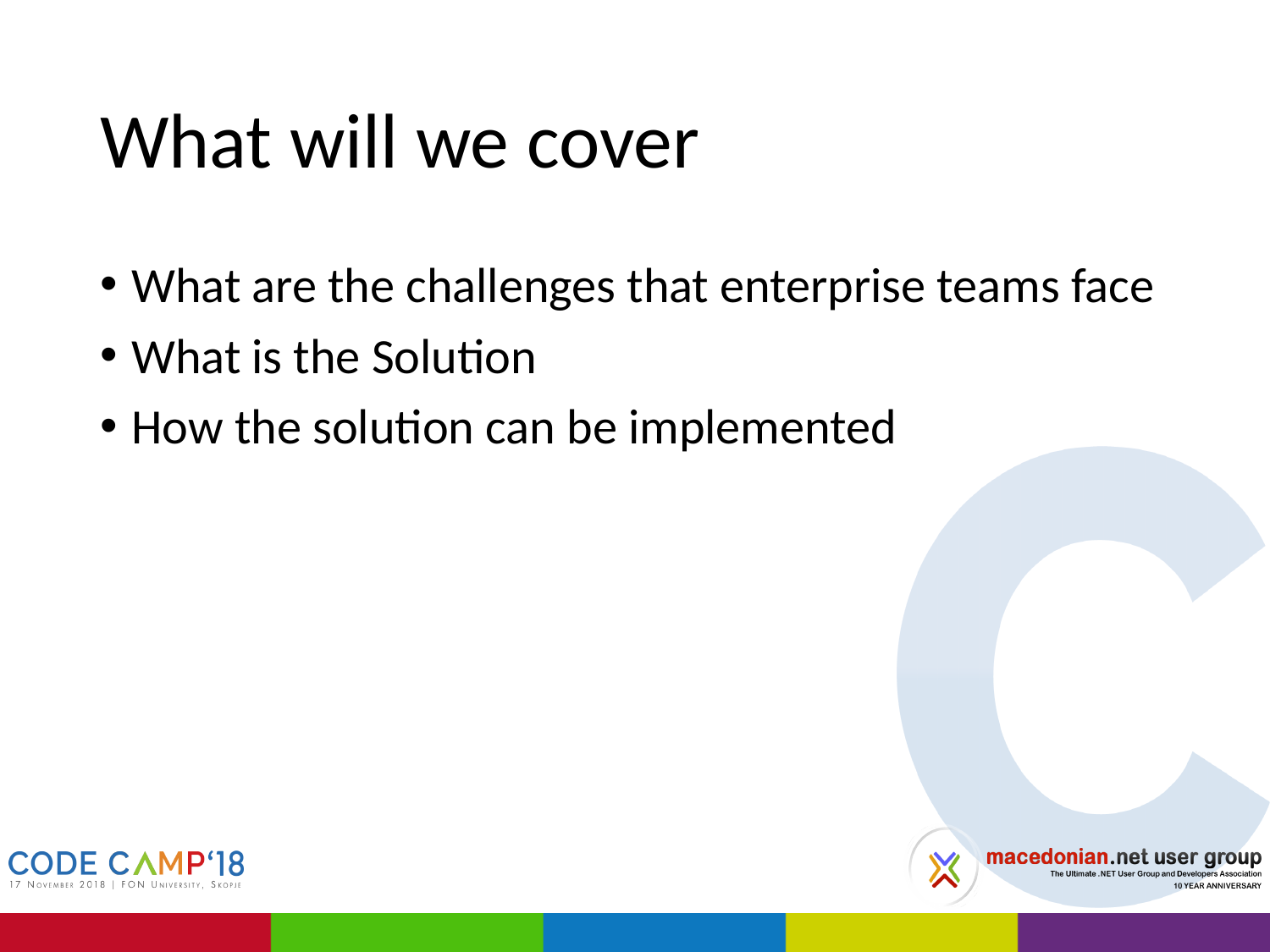

# What will we cover
What are the challenges that enterprise teams face
What is the Solution
How the solution can be implemented